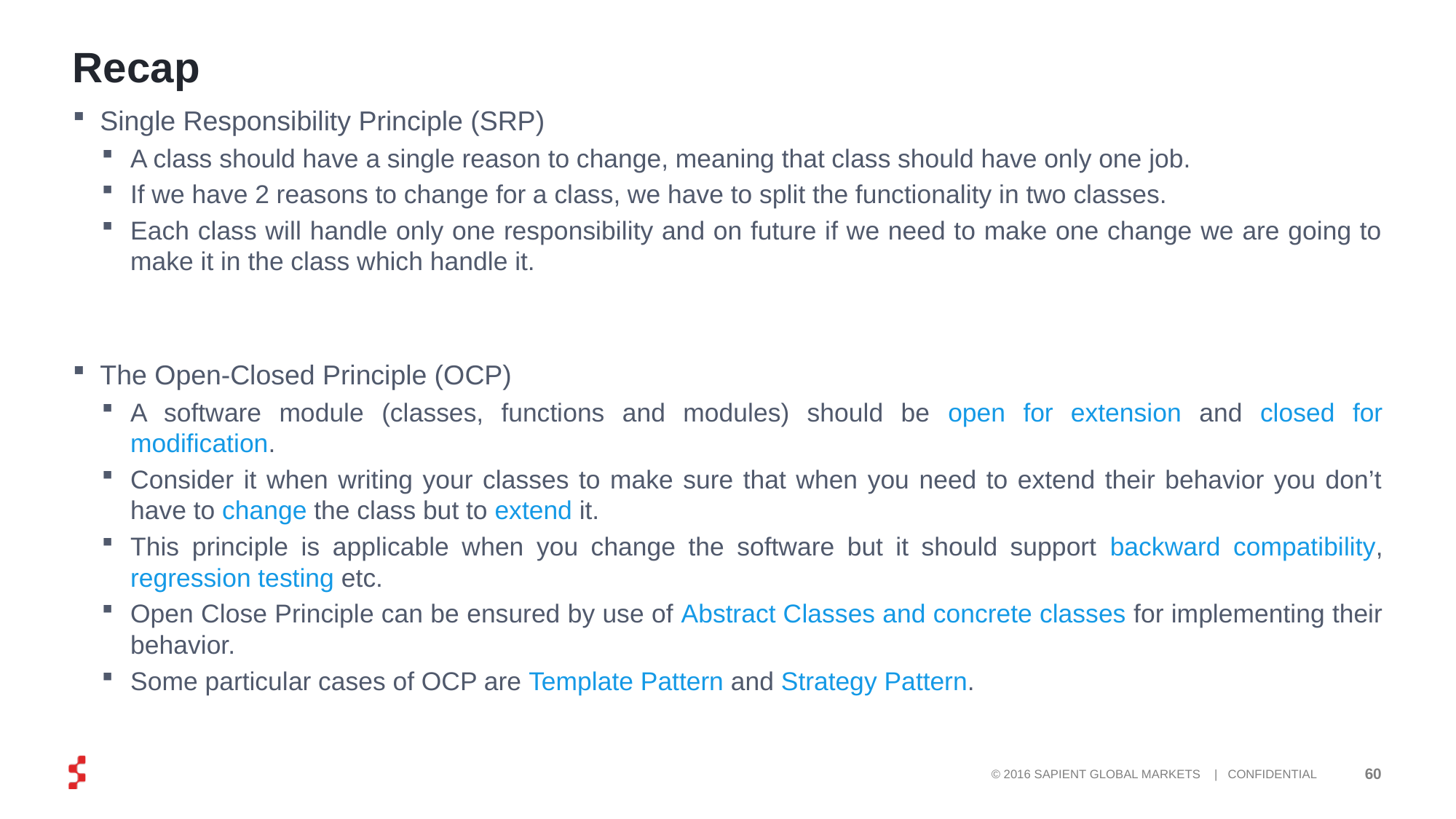

# Recap
Single Responsibility Principle (SRP)
A class should have a single reason to change, meaning that class should have only one job.
If we have 2 reasons to change for a class, we have to split the functionality in two classes.
Each class will handle only one responsibility and on future if we need to make one change we are going to make it in the class which handle it.

The Open-Closed Principle (OCP)
A software module (classes, functions and modules) should be open for extension and closed for modification.
Consider it when writing your classes to make sure that when you need to extend their behavior you don’t have to change the class but to extend it.
This principle is applicable when you change the software but it should support backward compatibility, regression testing etc.
Open Close Principle can be ensured by use of Abstract Classes and concrete classes for implementing their behavior.
Some particular cases of OCP are Template Pattern and Strategy Pattern.